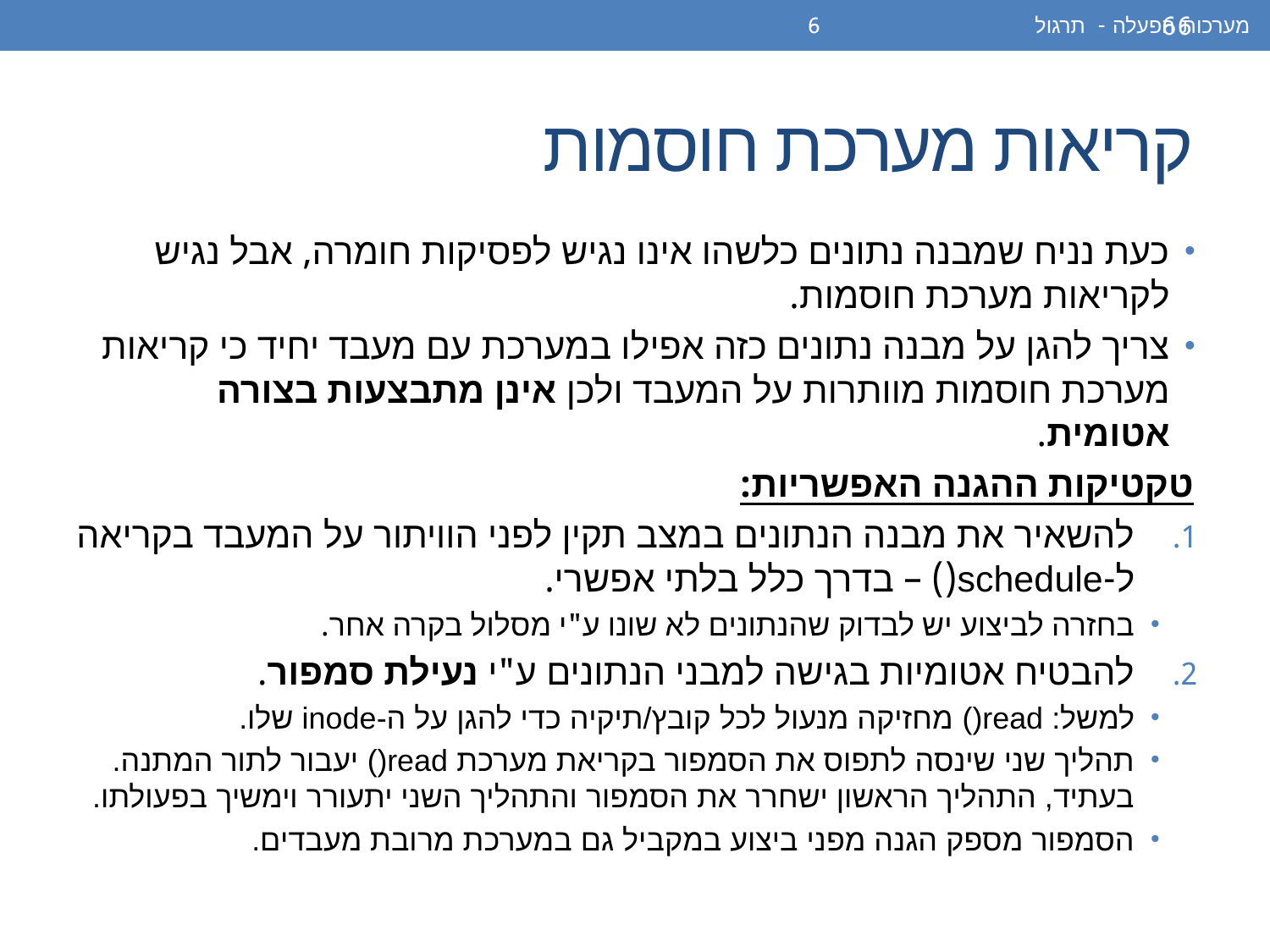

מערכות הפעלה - תרגול 6
66
# קריאות מערכת חוסמות
כעת נניח שמבנה נתונים כלשהו אינו נגיש לפסיקות חומרה, אבל נגיש לקריאות מערכת חוסמות.
צריך להגן על מבנה נתונים כזה אפילו במערכת עם מעבד יחיד כי קריאות מערכת חוסמות מוותרות על המעבד ולכן אינן מתבצעות בצורה אטומית.
טקטיקות ההגנה האפשריות:
להשאיר את מבנה הנתונים במצב תקין לפני הוויתור על המעבד בקריאה ל-schedule() – בדרך כלל בלתי אפשרי.
בחזרה לביצוע יש לבדוק שהנתונים לא שונו ע"י מסלול בקרה אחר.
להבטיח אטומיות בגישה למבני הנתונים ע"י נעילת סמפור.
למשל: read() מחזיקה מנעול לכל קובץ/תיקיה כדי להגן על ה-inode שלו.
תהליך שני שינסה לתפוס את הסמפור בקריאת מערכת read() יעבור לתור המתנה. בעתיד, התהליך הראשון ישחרר את הסמפור והתהליך השני יתעורר וימשיך בפעולתו.
הסמפור מספק הגנה מפני ביצוע במקביל גם במערכת מרובת מעבדים.